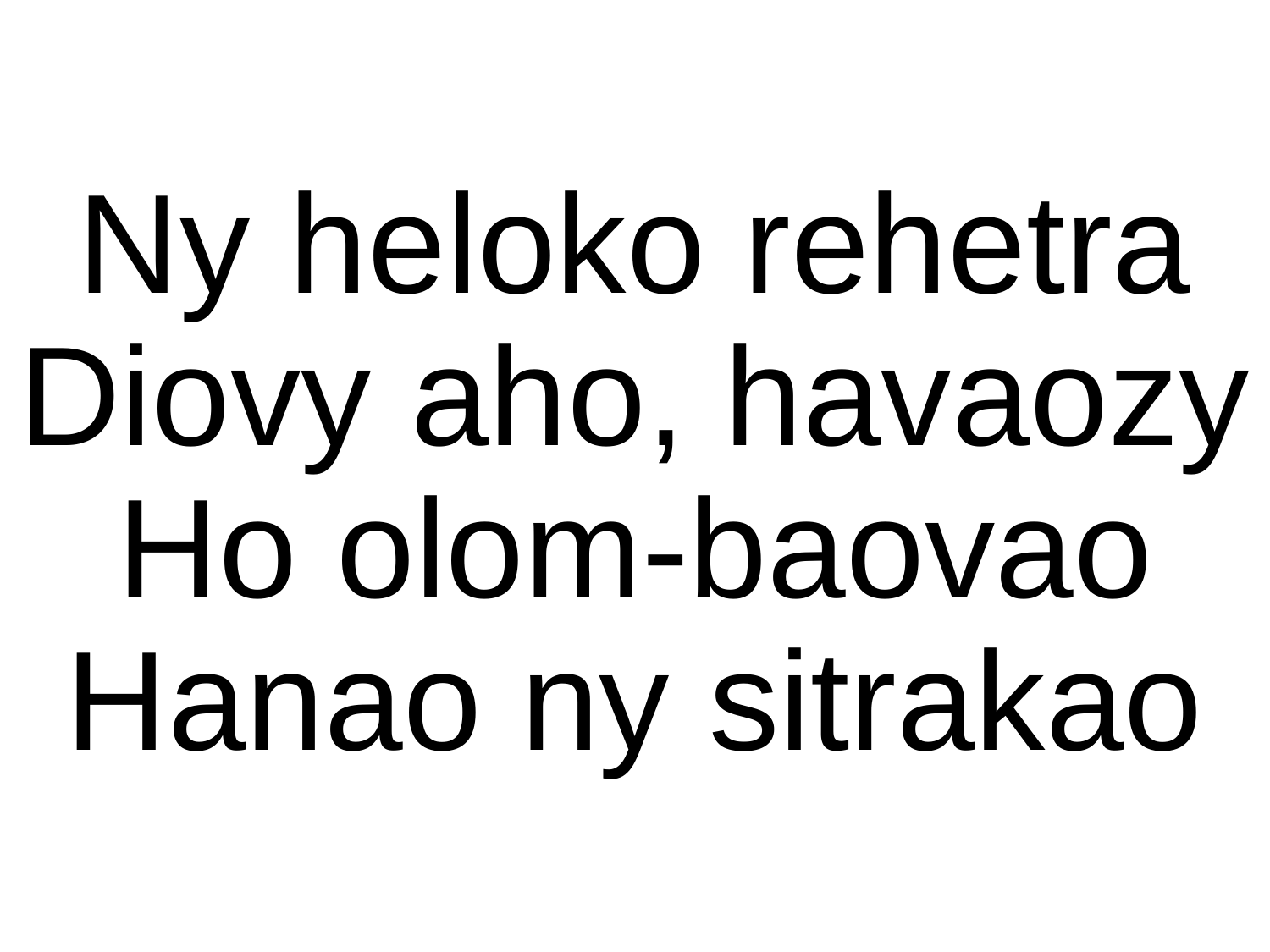

Ny heloko rehetra
Diovy aho, havaozy
Ho olom-baovao
Hanao ny sitrakao